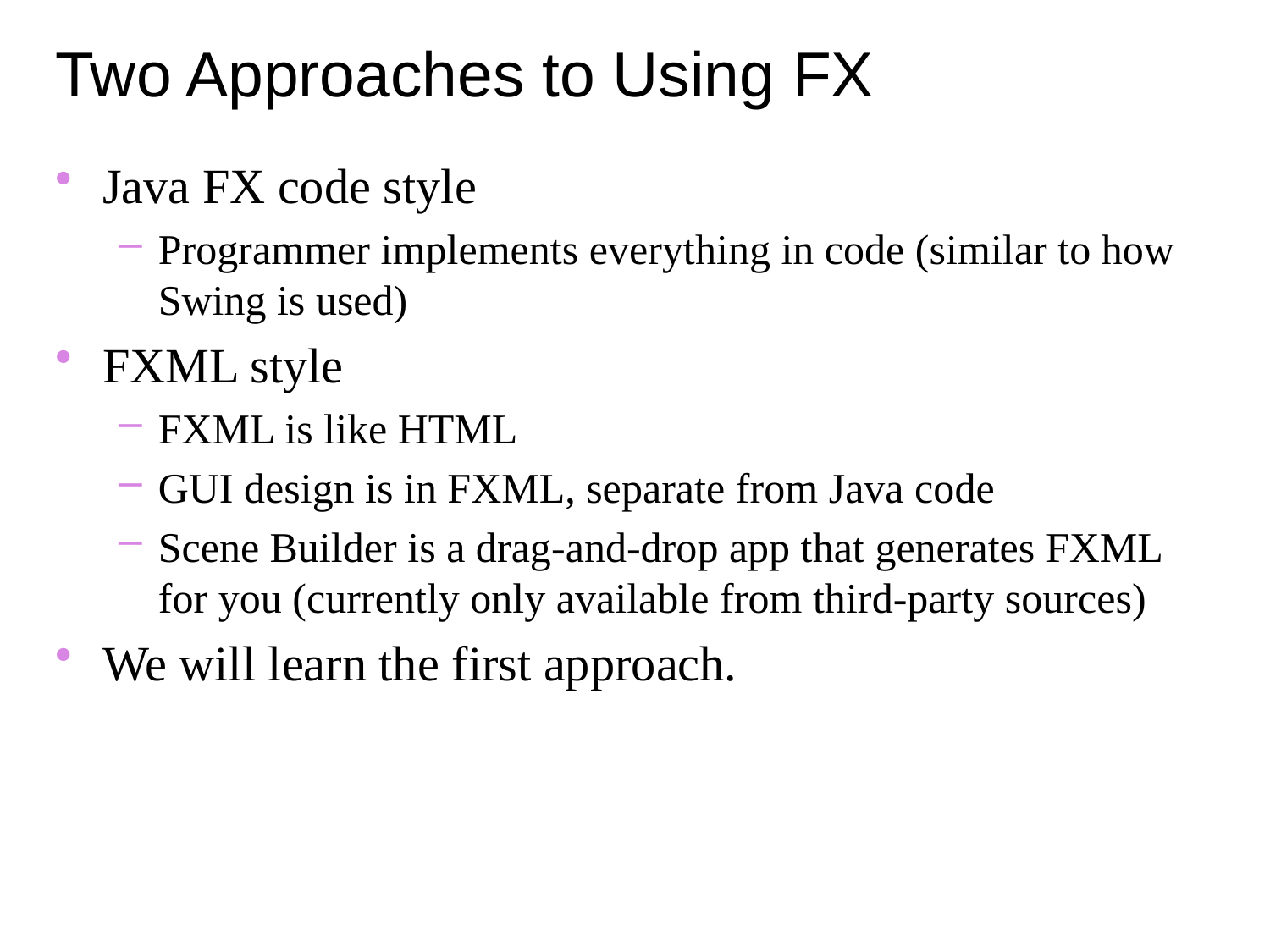

# Two Approaches to Using FX
Java FX code style
Programmer implements everything in code (similar to how Swing is used)
FXML style
FXML is like HTML
GUI design is in FXML, separate from Java code
Scene Builder is a drag-and-drop app that generates FXML for you (currently only available from third-party sources)
We will learn the first approach.